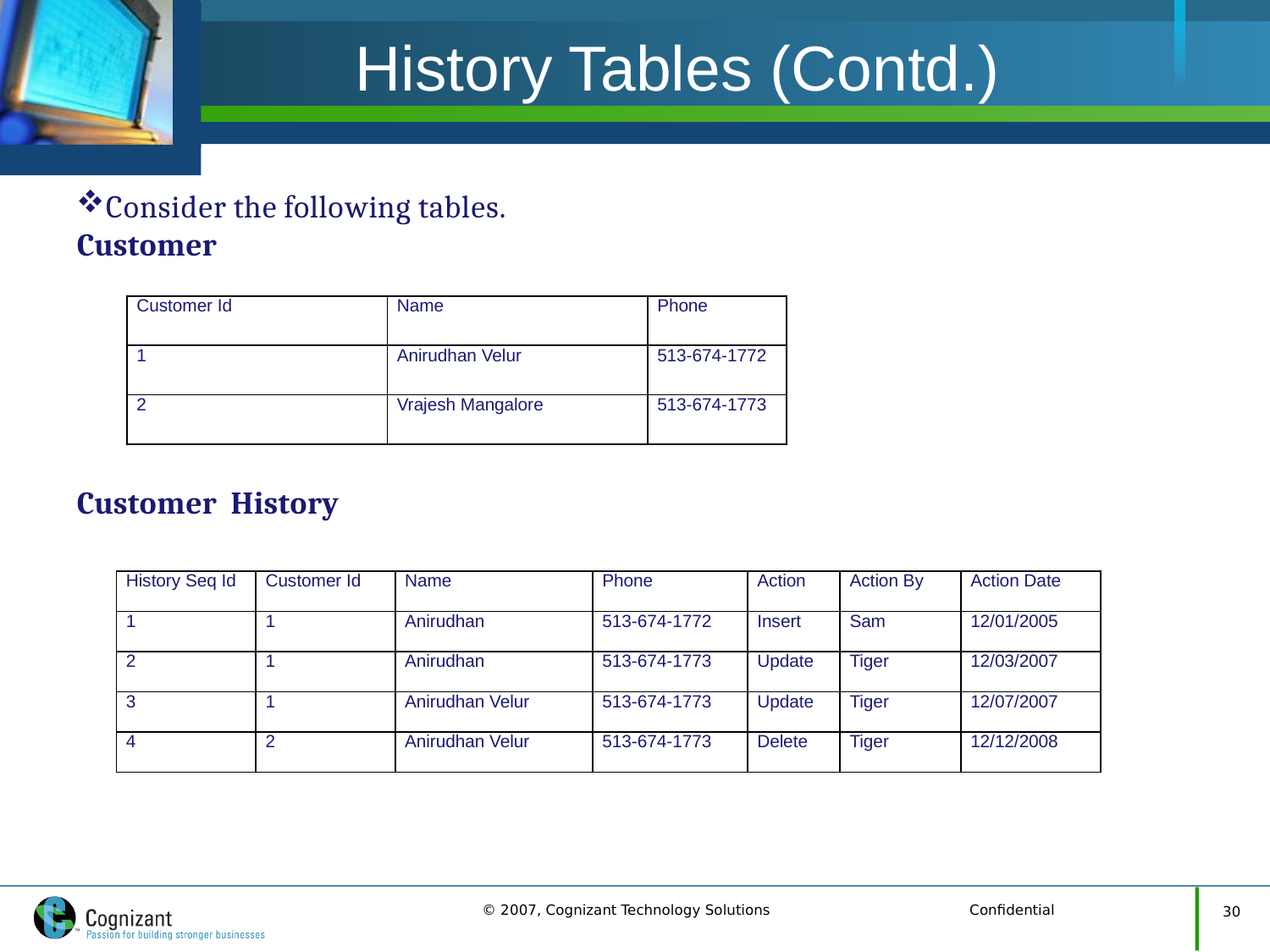

# History Tables (Contd.)
Consider the following tables.
Customer
| Customer Id | Name | Phone |
| --- | --- | --- |
| 1 | Anirudhan Velur | 513-674-1772 |
| 2 | Vrajesh Mangalore | 513-674-1773 |
Customer  History
| History Seq Id | Customer Id | Name | Phone | Action | Action By | Action Date |
| --- | --- | --- | --- | --- | --- | --- |
| 1 | 1 | Anirudhan | 513-674-1772 | Insert | Sam | 12/01/2005 |
| 2 | 1 | Anirudhan | 513-674-1773 | Update | Tiger | 12/03/2007 |
| 3 | 1 | Anirudhan Velur | 513-674-1773 | Update | Tiger | 12/07/2007 |
| 4 | 2 | Anirudhan Velur | 513-674-1773 | Delete | Tiger | 12/12/2008 |
30